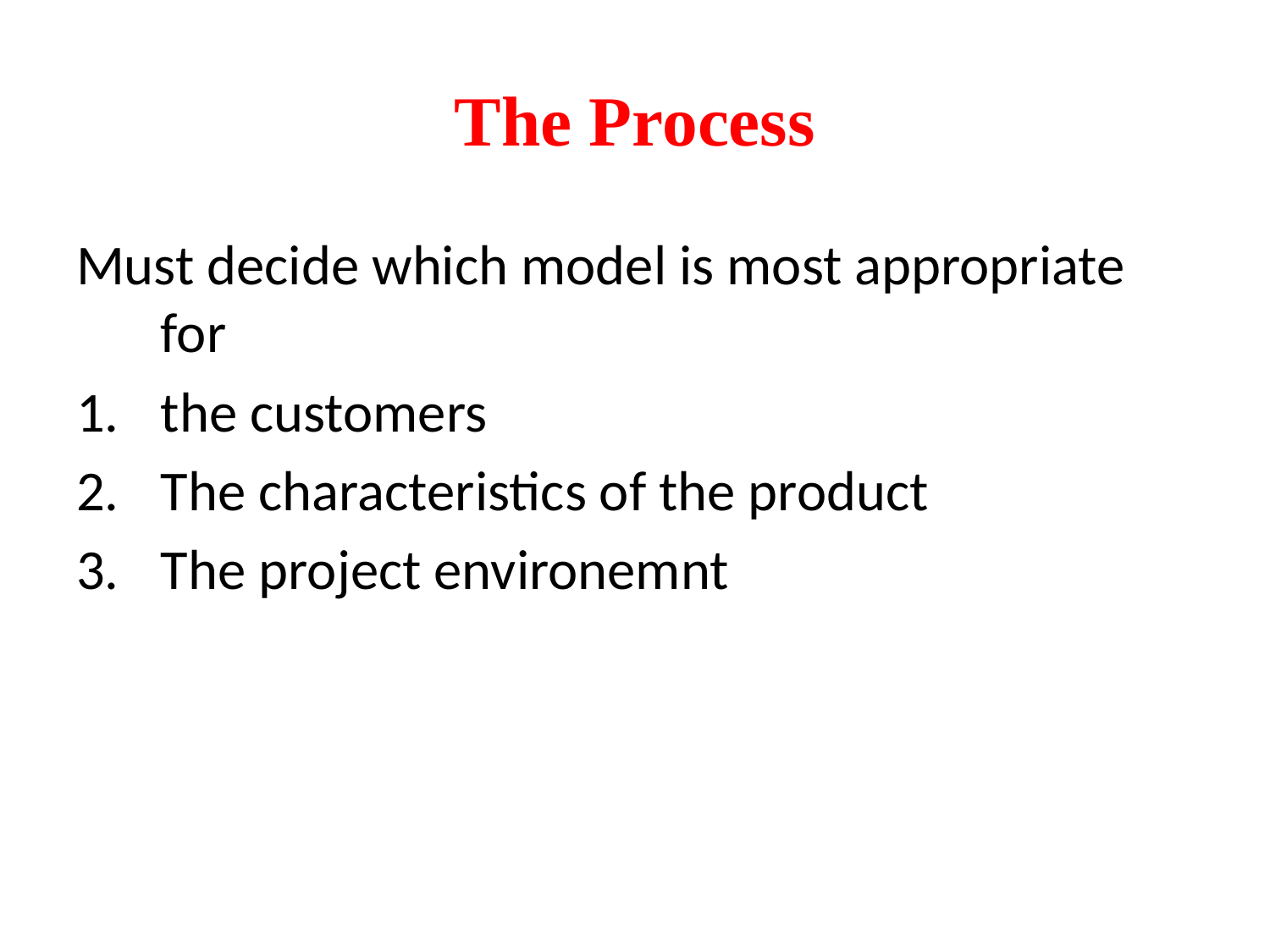

# The Process
Must decide which model is most appropriate for
the customers
The characteristics of the product
The project environemnt